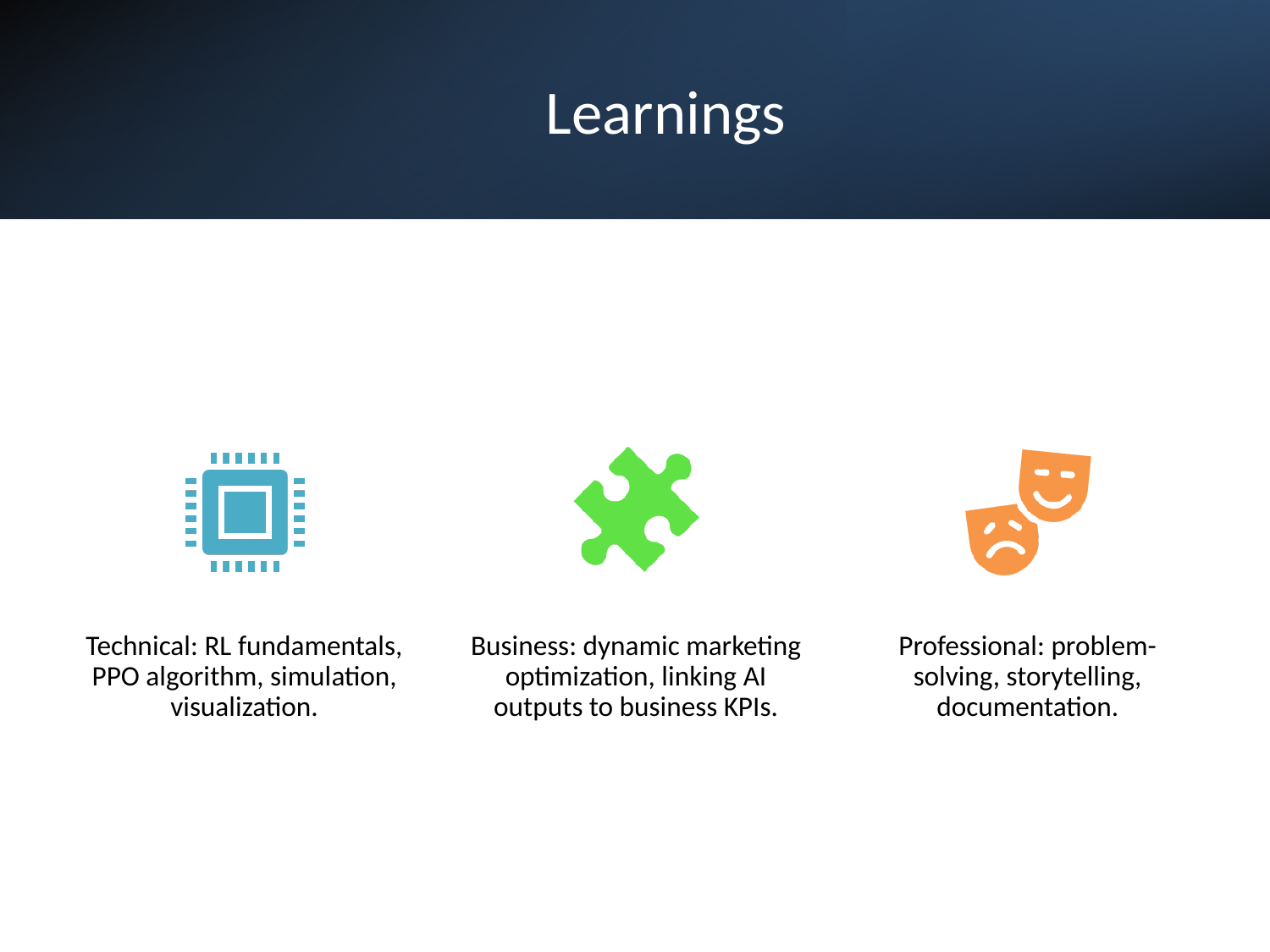

# Learnings
Technical: RL fundamentals, PPO algorithm, simulation, visualization.
Business: dynamic marketing optimization, linking AI outputs to business KPIs.
Professional: problem-solving, storytelling, documentation.